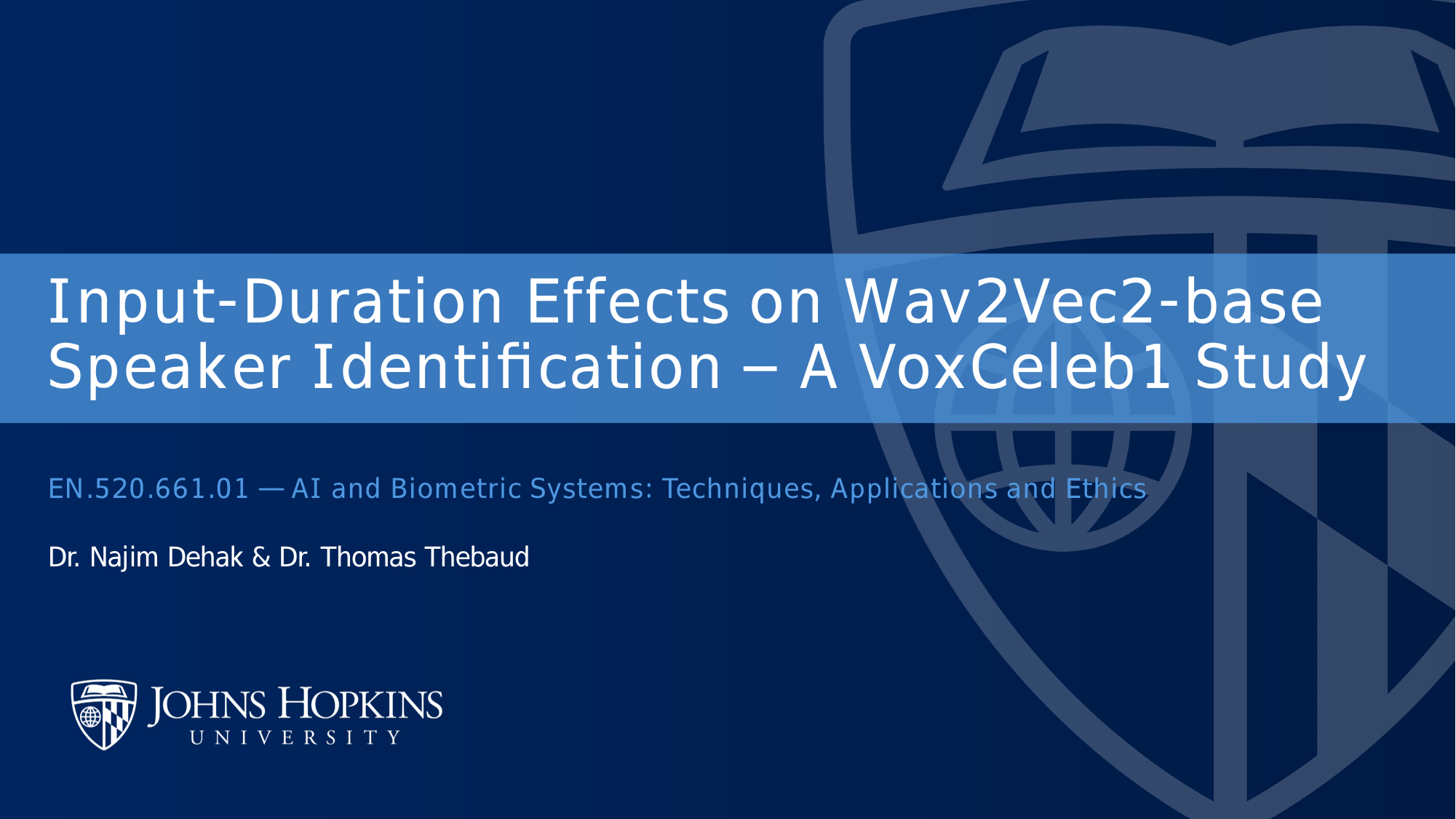

# Input-Duration Effects on Wav2Vec2-base Speaker Identification – A VoxCeleb1 Study
EN.520.661.01 — AI and Biometric Systems: Techniques, Applications and Ethics
Dr. Najim Dehak & Dr. Thomas Thebaud